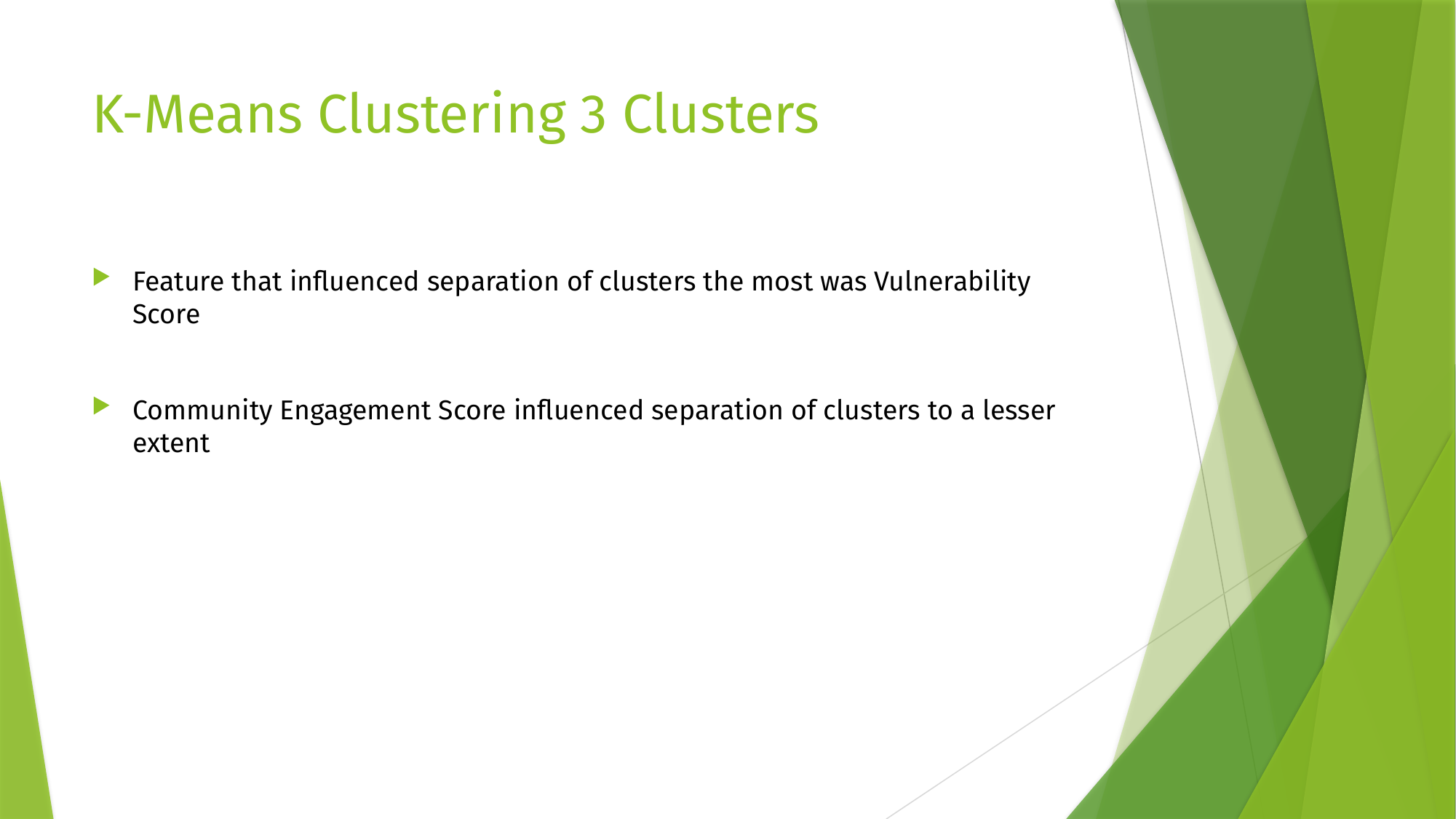

# K-Means Clustering 3 Clusters
Feature that influenced separation of clusters the most was Vulnerability Score

Community Engagement Score influenced separation of clusters to a lesser extent